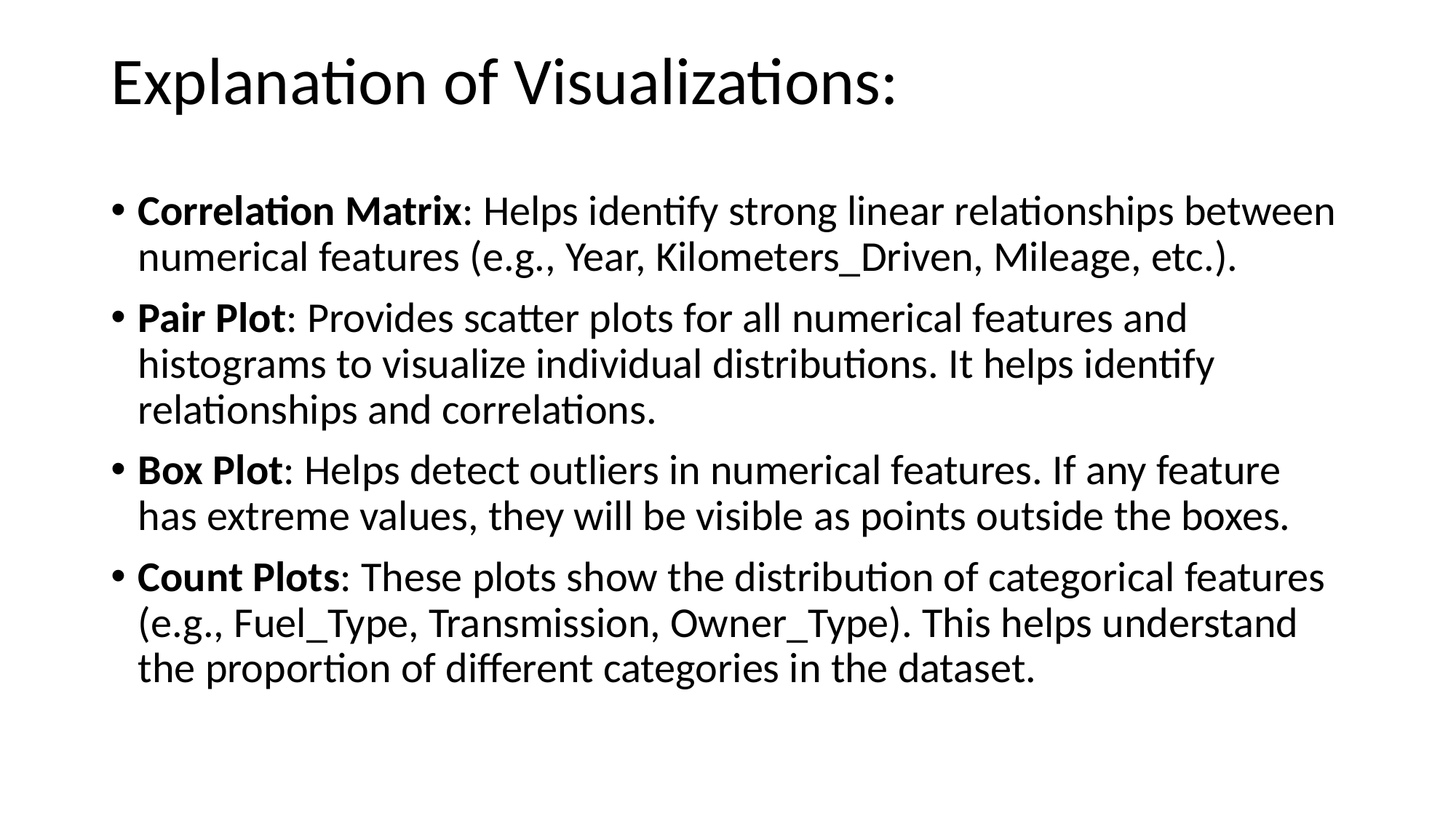

# Explanation of Visualizations:
Correlation Matrix: Helps identify strong linear relationships between numerical features (e.g., Year, Kilometers_Driven, Mileage, etc.).
Pair Plot: Provides scatter plots for all numerical features and histograms to visualize individual distributions. It helps identify relationships and correlations.
Box Plot: Helps detect outliers in numerical features. If any feature has extreme values, they will be visible as points outside the boxes.
Count Plots: These plots show the distribution of categorical features (e.g., Fuel_Type, Transmission, Owner_Type). This helps understand the proportion of different categories in the dataset.